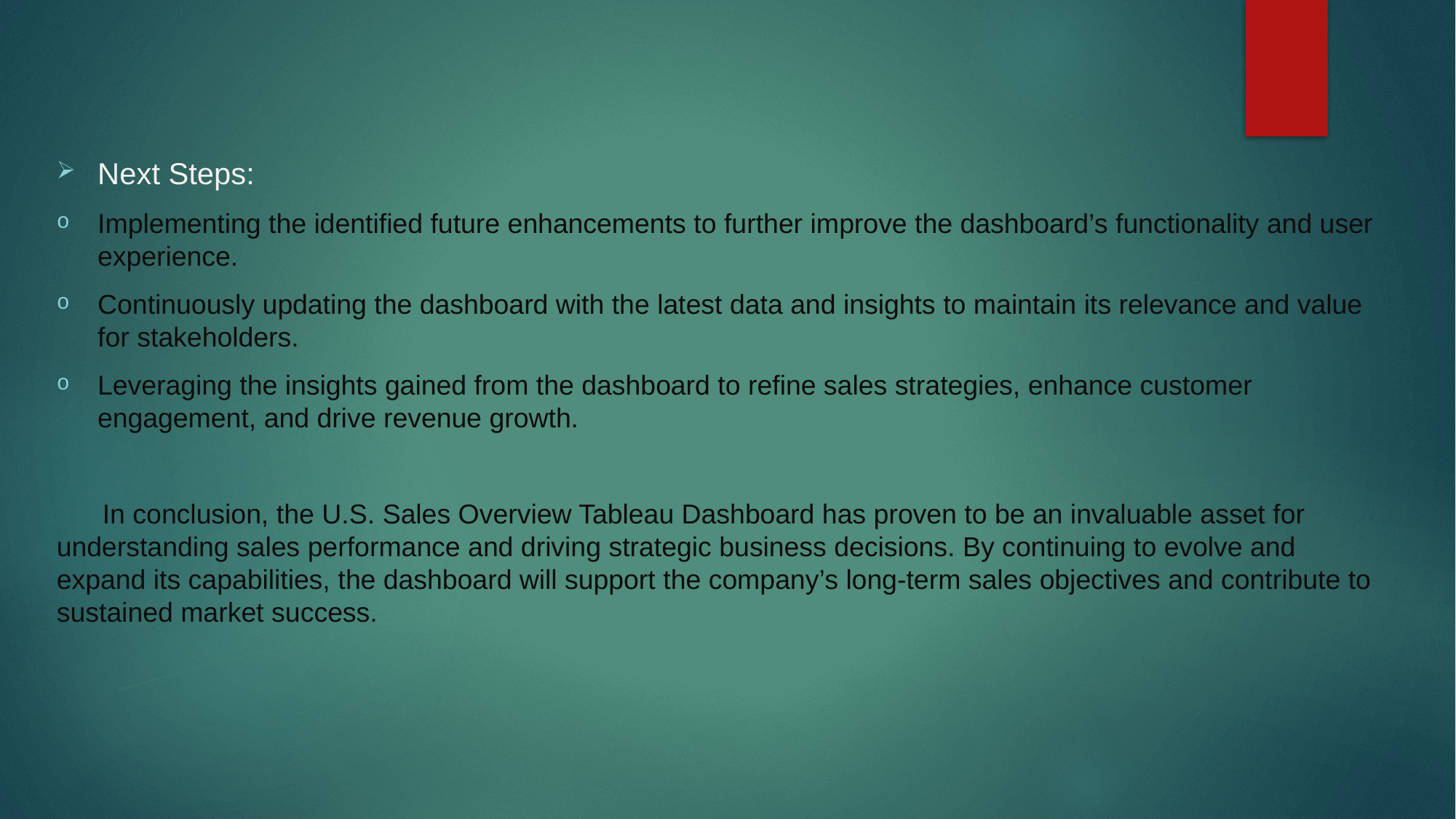

Next Steps:
Implementing the identified future enhancements to further improve the dashboard’s functionality and user experience.
Continuously updating the dashboard with the latest data and insights to maintain its relevance and value for stakeholders.
Leveraging the insights gained from the dashboard to refine sales strategies, enhance customer engagement, and drive revenue growth.

      In conclusion, the U.S. Sales Overview Tableau Dashboard has proven to be an invaluable asset for understanding sales performance and driving strategic business decisions. By continuing to evolve and expand its capabilities, the dashboard will support the company’s long-term sales objectives and contribute to sustained market success.